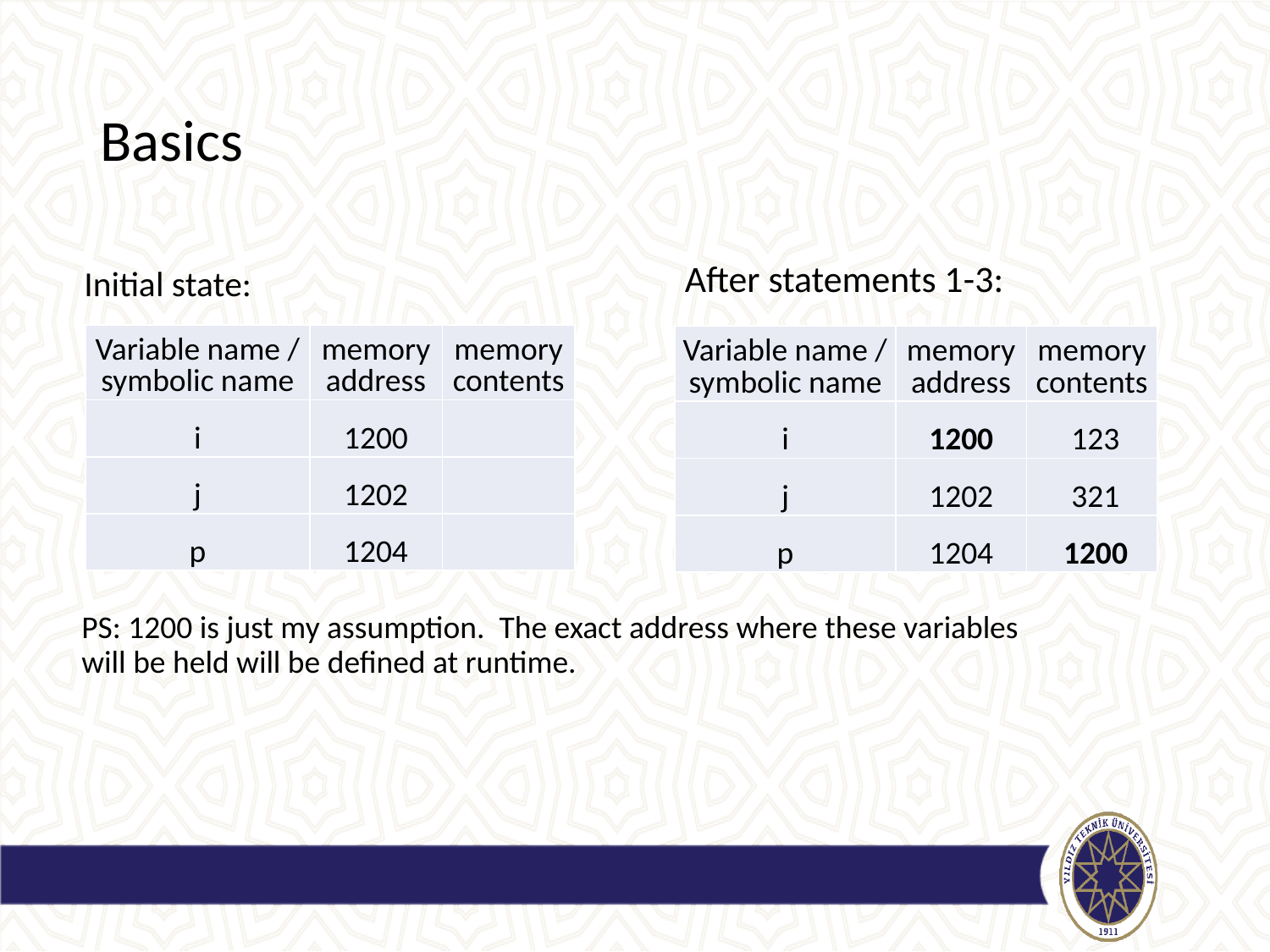

# Basics
Initial state:

After statements 1-3:

| Variable name / symbolic name | memory address | memory contents |
| --- | --- | --- |
| i | 1200 |  |
| j | 1202 |  |
| p | 1204 |  |
| Variable name / symbolic name | memory address | memory contents |
| --- | --- | --- |
| i | 1200 | 123 |
| j | 1202 | 321 |
| p | 1204 | 1200 |
PS: 1200 is just my assumption.  The exact address where these variables will be held will be defined at runtime.